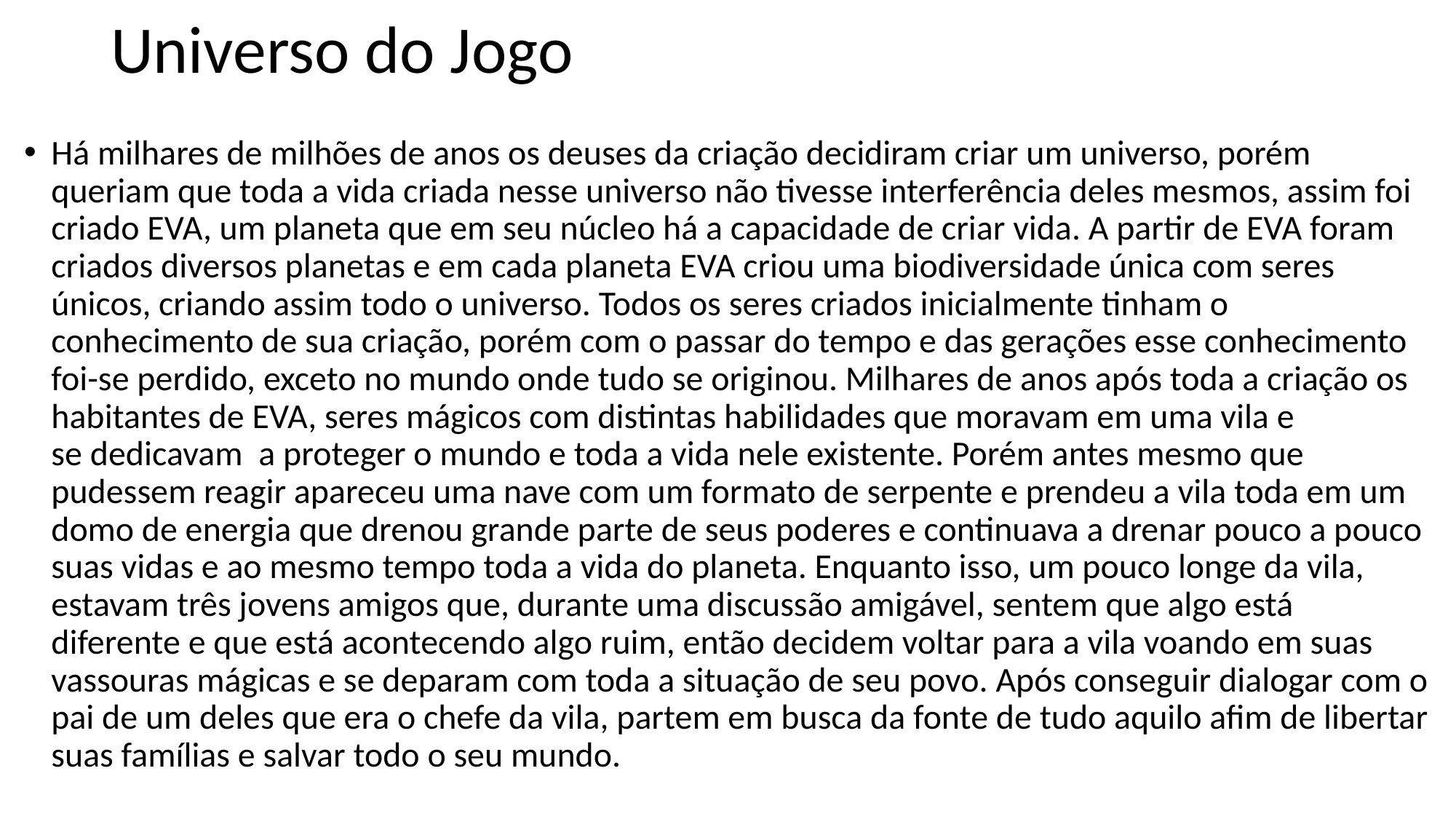

Universo do Jogo

Há milhares de milhões de anos os deuses da criação decidiram criar um universo, porém queriam que toda a vida criada nesse universo não tivesse interferência deles mesmos, assim foi criado EVA, um planeta que em seu núcleo há a capacidade de criar vida. A partir de EVA foram criados diversos planetas e em cada planeta EVA criou uma biodiversidade única com seres únicos, criando assim todo o universo. Todos os seres criados inicialmente tinham o conhecimento de sua criação, porém com o passar do tempo e das gerações esse conhecimento foi-se perdido, exceto no mundo onde tudo se originou. Milhares de anos após toda a criação os habitantes de EVA, seres mágicos com distintas habilidades que moravam em uma vila e se dedicavam  a proteger o mundo e toda a vida nele existente. Porém antes mesmo que pudessem reagir apareceu uma nave com um formato de serpente e prendeu a vila toda em um domo de energia que drenou grande parte de seus poderes e continuava a drenar pouco a pouco suas vidas e ao mesmo tempo toda a vida do planeta. Enquanto isso, um pouco longe da vila, estavam três jovens amigos que, durante uma discussão amigável, sentem que algo está diferente e que está acontecendo algo ruim, então decidem voltar para a vila voando em suas vassouras mágicas e se deparam com toda a situação de seu povo. Após conseguir dialogar com o pai de um deles que era o chefe da vila, partem em busca da fonte de tudo aquilo afim de libertar suas famílias e salvar todo o seu mundo.